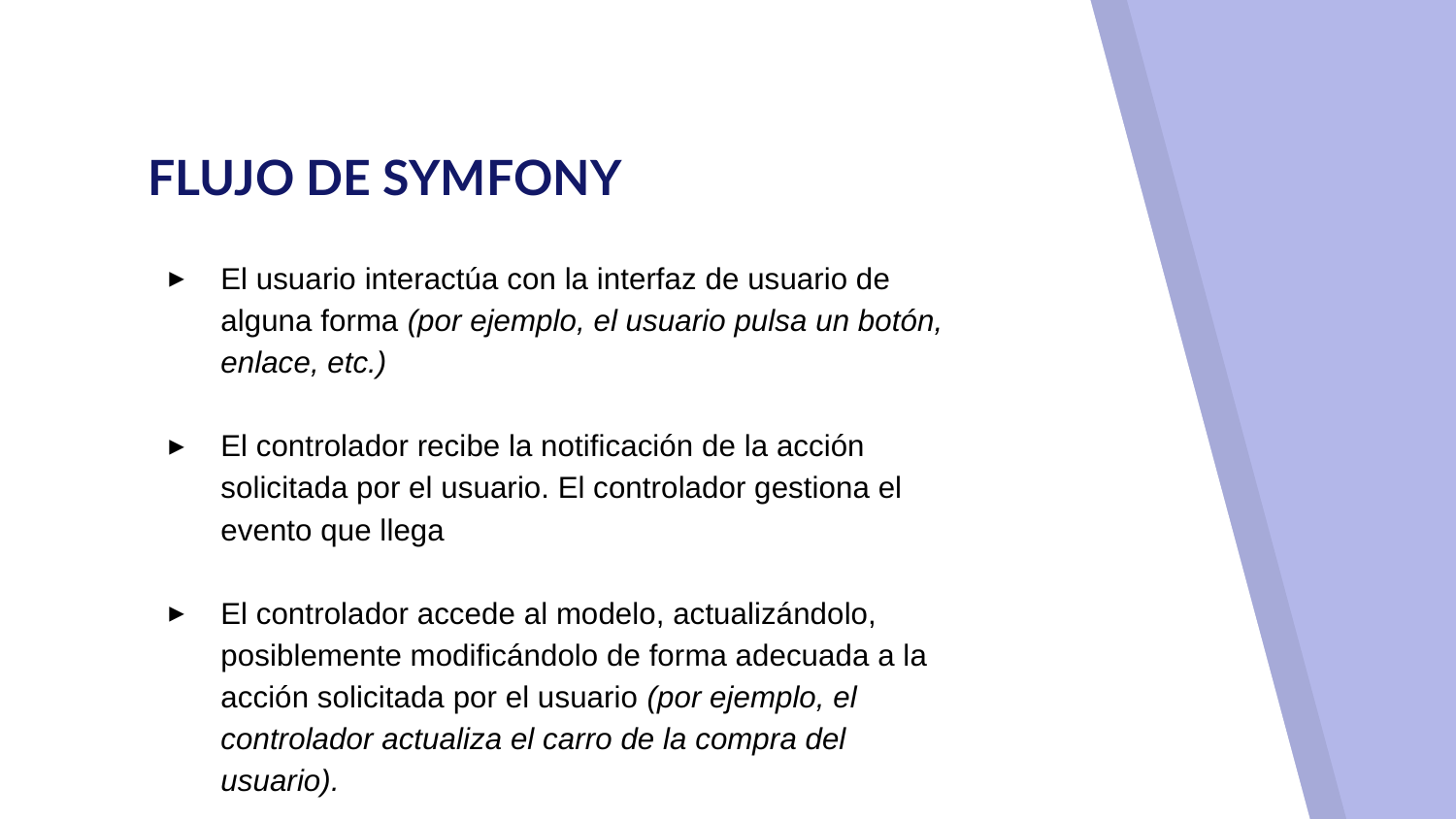

# FLUJO DE SYMFONY
El usuario interactúa con la interfaz de usuario de alguna forma (por ejemplo, el usuario pulsa un botón, enlace, etc.)

El controlador recibe la notificación de la acción solicitada por el usuario. El controlador gestiona el evento que llega

El controlador accede al modelo, actualizándolo, posiblemente modificándolo de forma adecuada a la acción solicitada por el usuario (por ejemplo, el controlador actualiza el carro de la compra del usuario).